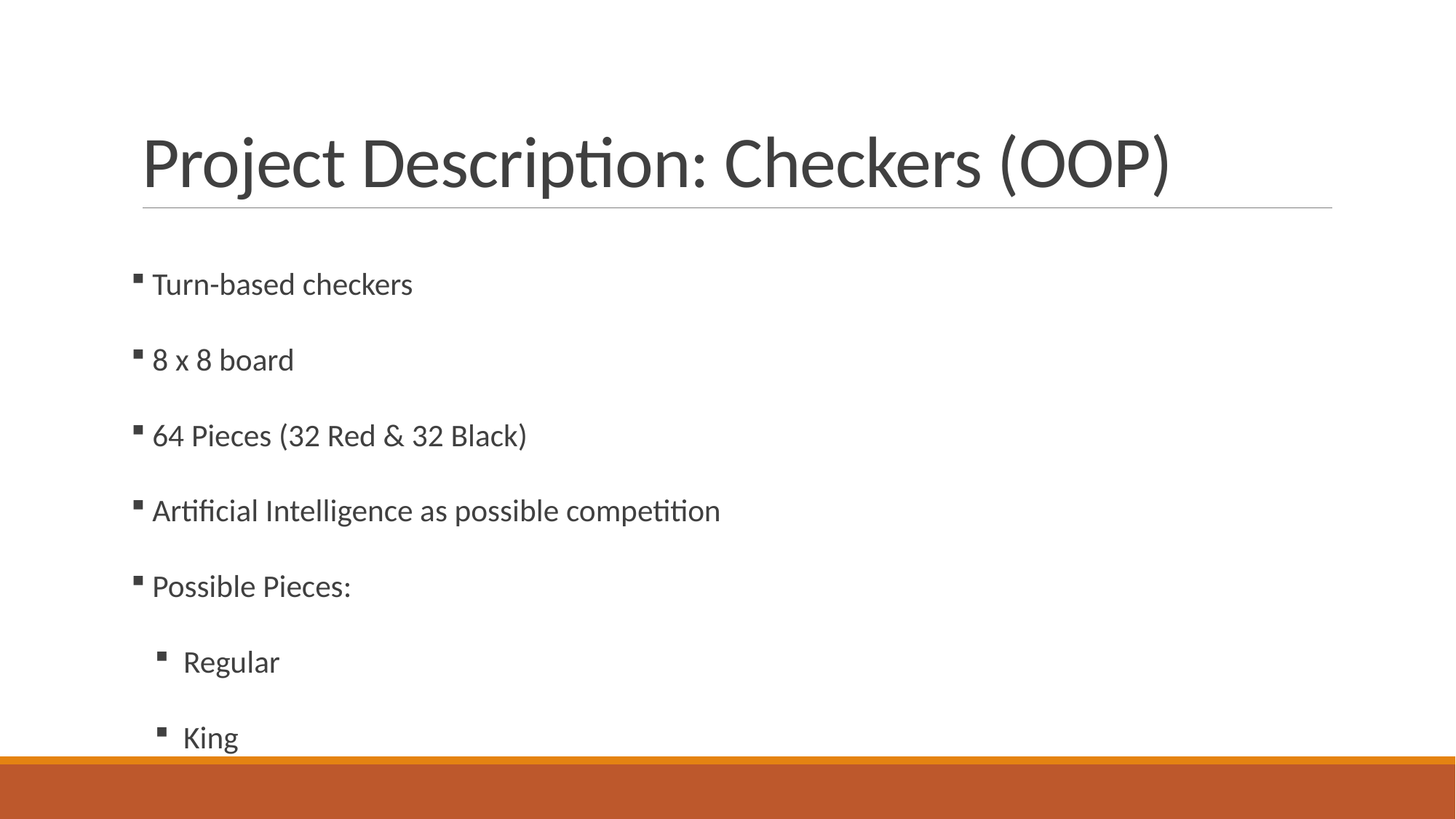

# Project Description: Checkers (OOP)
 Turn-based checkers
 8 x 8 board
 64 Pieces (32 Red & 32 Black)
 Artificial Intelligence as possible competition
 Possible Pieces:
 Regular
 King